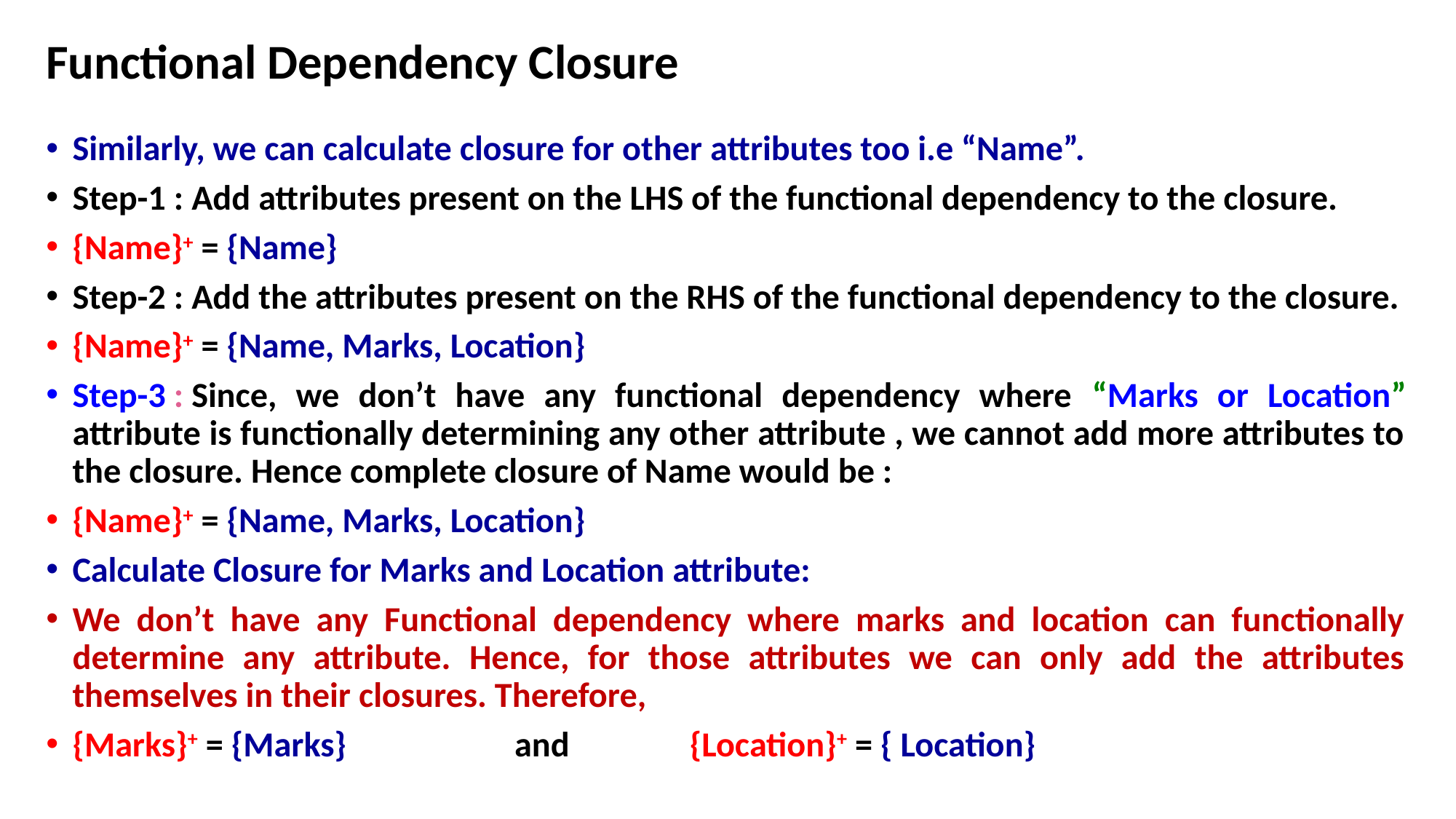

# Functional Dependency Closure
Similarly, we can calculate closure for other attributes too i.e “Name”.
Step-1 : Add attributes present on the LHS of the functional dependency to the closure.
{Name}+ = {Name}
Step-2 : Add the attributes present on the RHS of the functional dependency to the closure.
{Name}+ = {Name, Marks, Location}
Step-3 : Since, we don’t have any functional dependency where “Marks or Location” attribute is functionally determining any other attribute , we cannot add more attributes to the closure. Hence complete closure of Name would be :
{Name}+ = {Name, Marks, Location}
Calculate Closure for Marks and Location attribute:
We don’t have any Functional dependency where marks and location can functionally determine any attribute. Hence, for those attributes we can only add the attributes themselves in their closures. Therefore,
{Marks}+ = {Marks}                     and               {Location}+ = { Location}